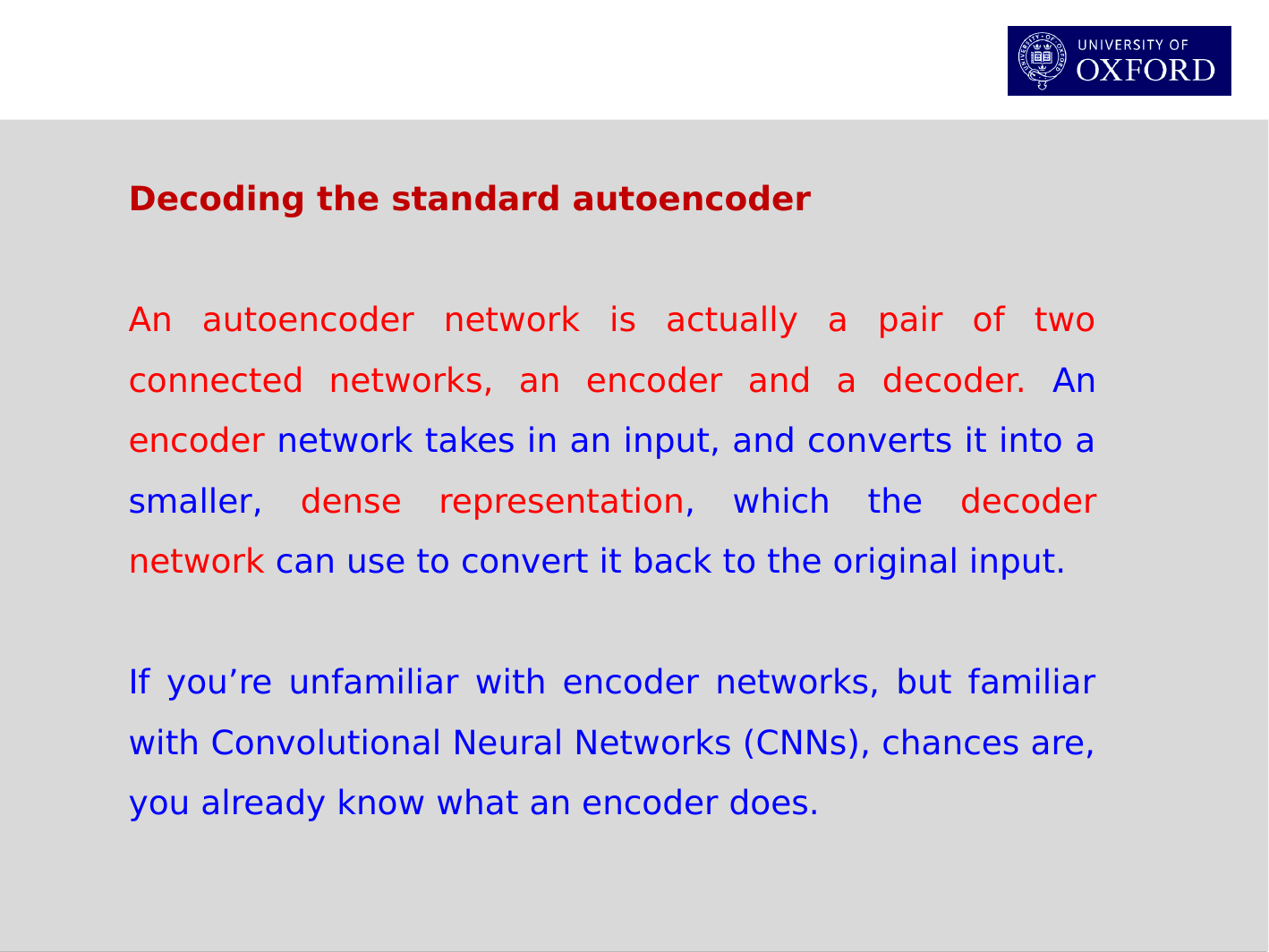

Decoding the standard autoencoder

An autoencoder network is actually a pair of two connected networks, an encoder and a decoder. An encoder network takes in an input, and converts it into a smaller, dense representation, which the decoder network can use to convert it back to the original input.

If you’re unfamiliar with encoder networks, but familiar with Convolutional Neural Networks (CNNs), chances are, you already know what an encoder does.